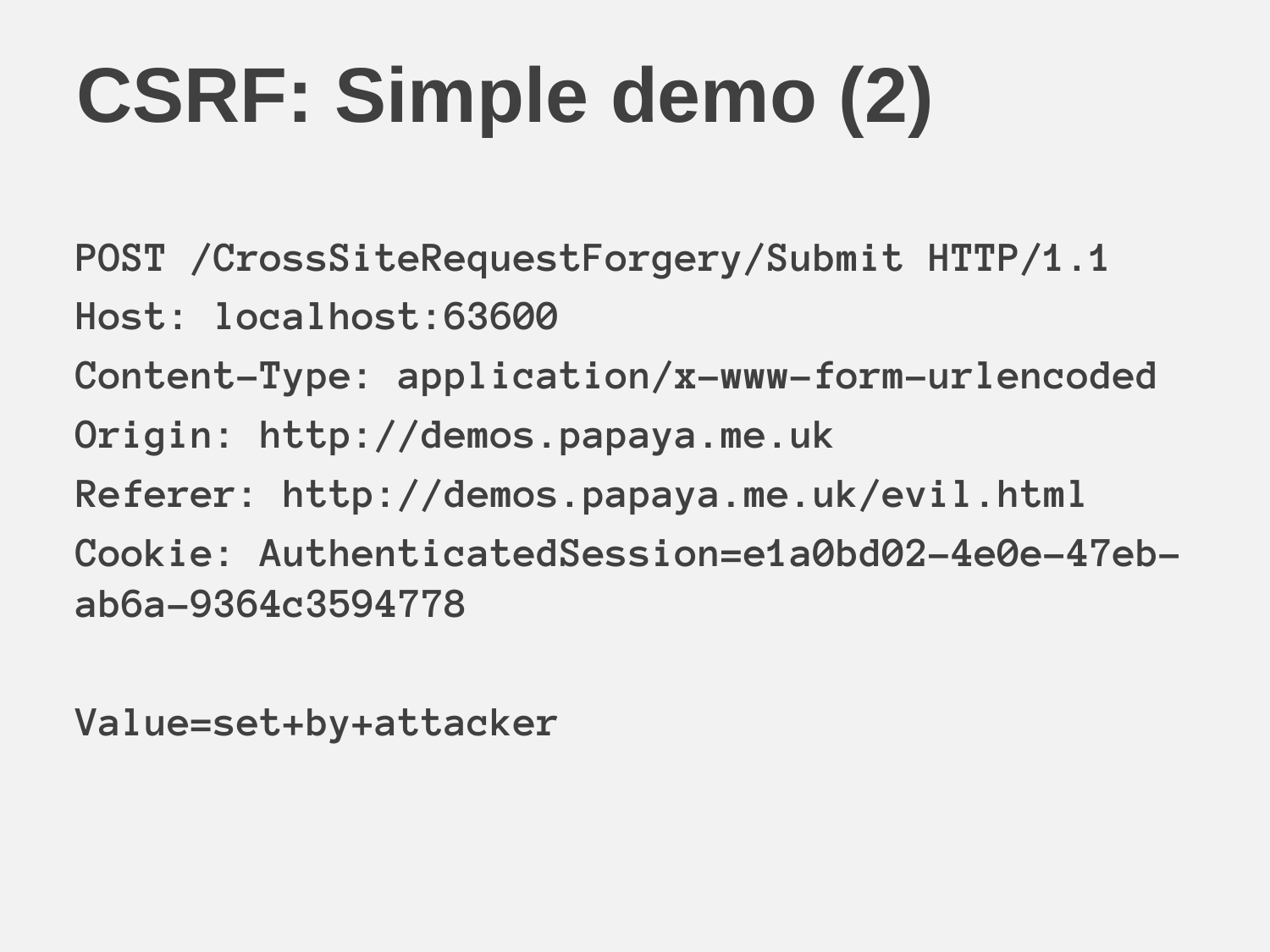

# CSRF: Simple demo (2)
POST /CrossSiteRequestForgery/Submit HTTP/1.1
Host: localhost:63600
Content-Type: application/x-www-form-urlencoded
Origin: http://demos.papaya.me.uk
Referer: http://demos.papaya.me.uk/evil.html
Cookie: AuthenticatedSession=e1a0bd02-4e0e-47eb-ab6a-9364c3594778

Value=set+by+attacker